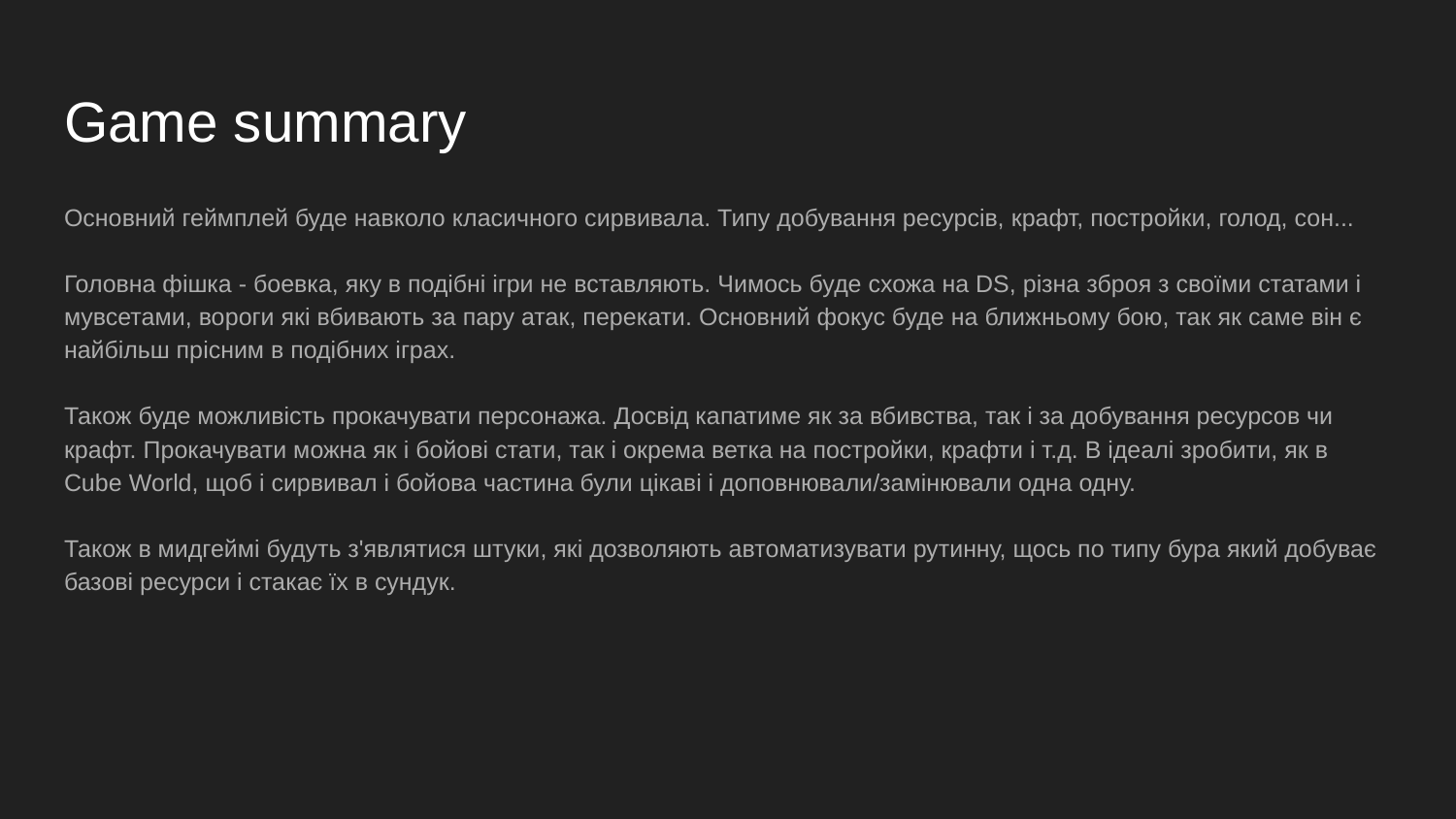

# Game summary
Основний геймплей буде навколо класичного сирвивала. Типу добування ресурсів, крафт, постройки, голод, сон...
Головна фішка - боевка, яку в подібні ігри не вставляють. Чимось буде схожа на DS, різна зброя з своїми статами і мувсетами, вороги які вбивають за пару атак, перекати. Основний фокус буде на ближньому бою, так як саме він є найбільш прісним в подібних іграх.
Також буде можливість прокачувати персонажа. Досвід капатиме як за вбивства, так і за добування ресурсов чи крафт. Прокачувати можна як і бойові стати, так і окрема ветка на постройки, крафти і т.д. В ідеалі зробити, як в Cube World, щоб і сирвивал і бойова частина були цікаві і доповнювали/замінювали одна одну.
Також в мидгеймі будуть з'являтися штуки, які дозволяють автоматизувати рутинну, щось по типу бура який добуває базові ресурси і стакає їх в сундук.